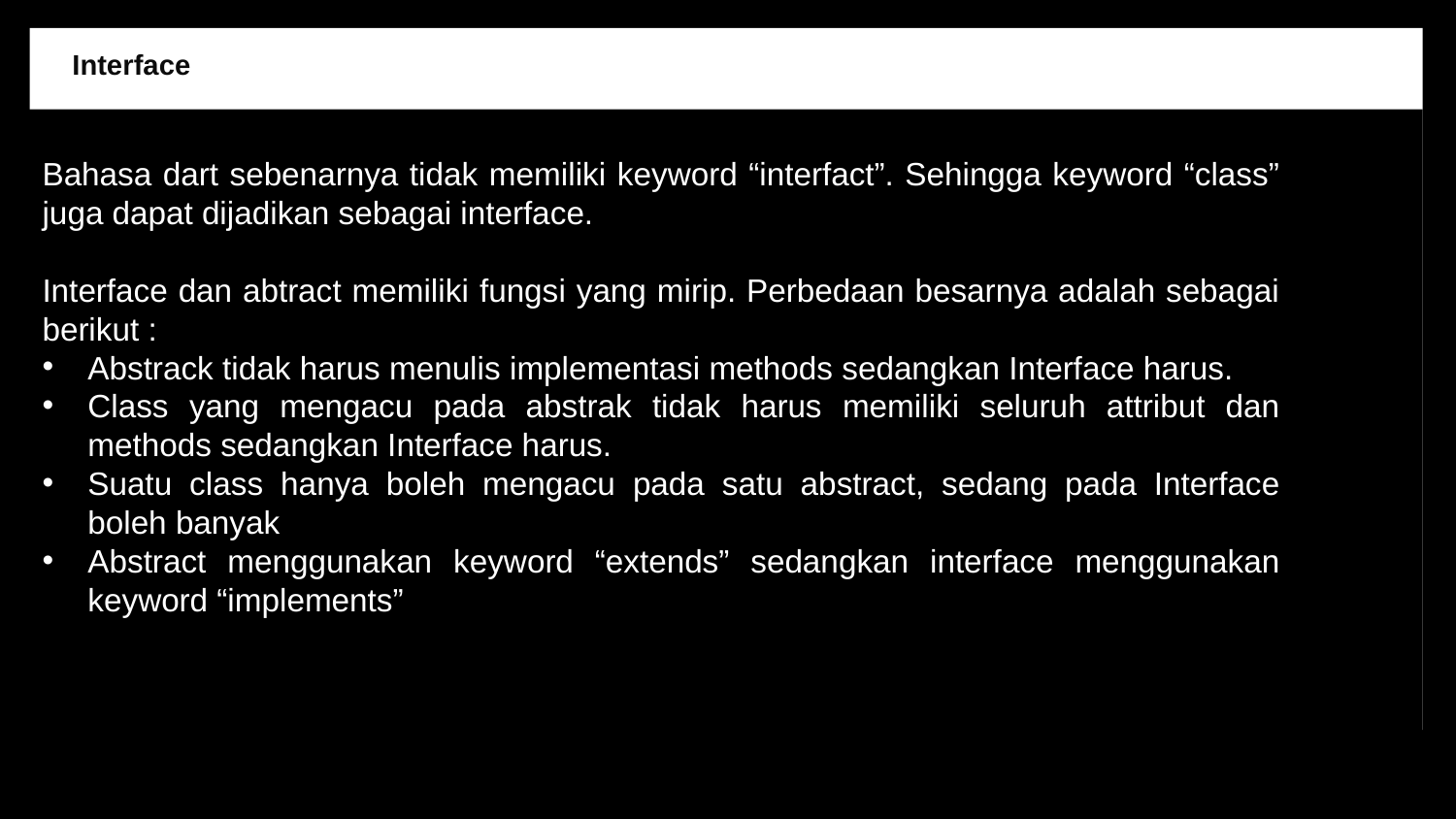

Interface

Bahasa dart sebenarnya tidak memiliki keyword “interfact”. Sehingga keyword “class” juga dapat dijadikan sebagai interface.

Interface dan abtract memiliki fungsi yang mirip. Perbedaan besarnya adalah sebagai berikut :
Abstrack tidak harus menulis implementasi methods sedangkan Interface harus.
Class yang mengacu pada abstrak tidak harus memiliki seluruh attribut dan methods sedangkan Interface harus.
Suatu class hanya boleh mengacu pada satu abstract, sedang pada Interface boleh banyak
Abstract menggunakan keyword “extends” sedangkan interface menggunakan keyword “implements”